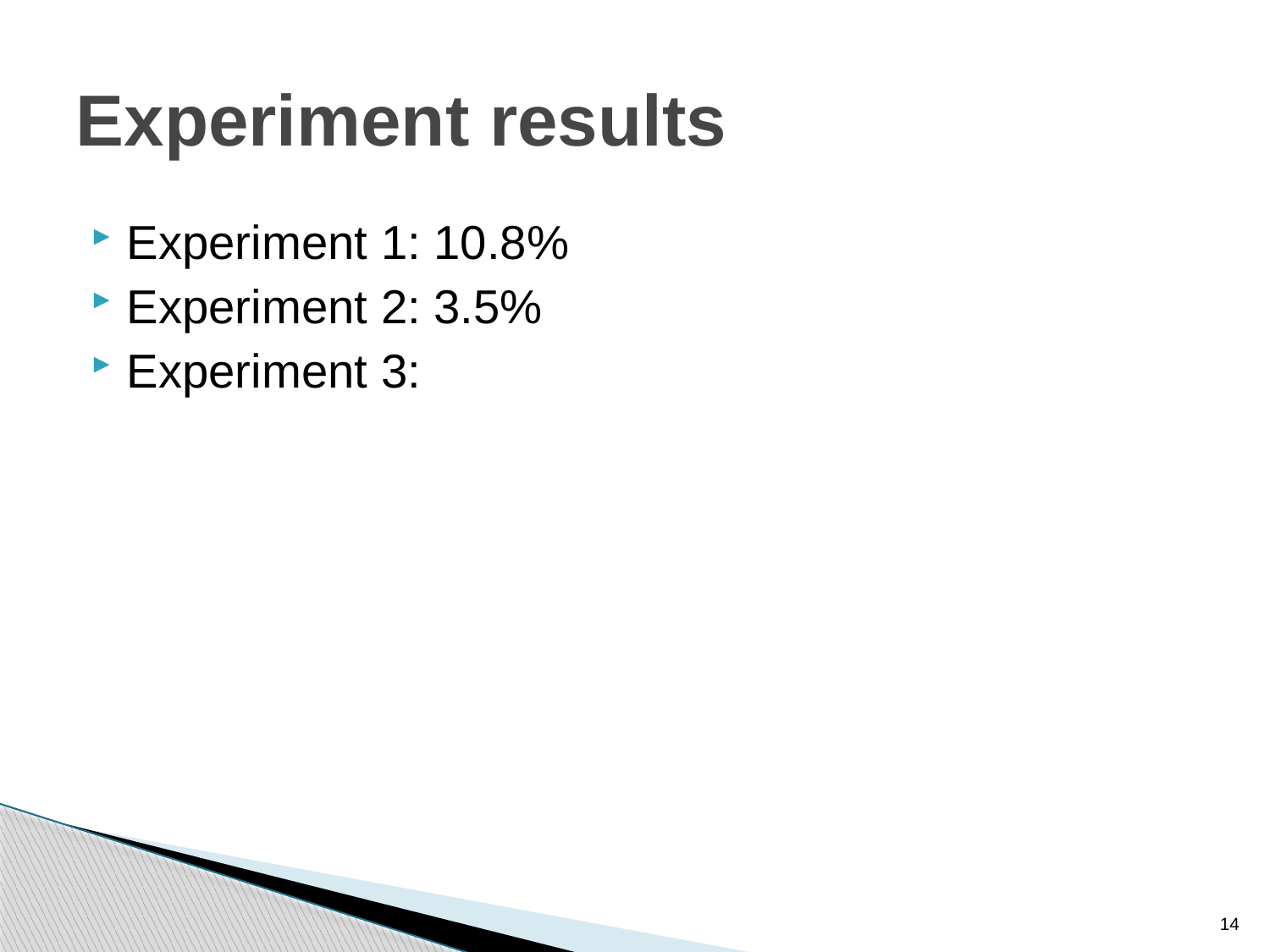

# Experiment results
Experiment 1: 10.8%
Experiment 2: 3.5%
Experiment 3:
14